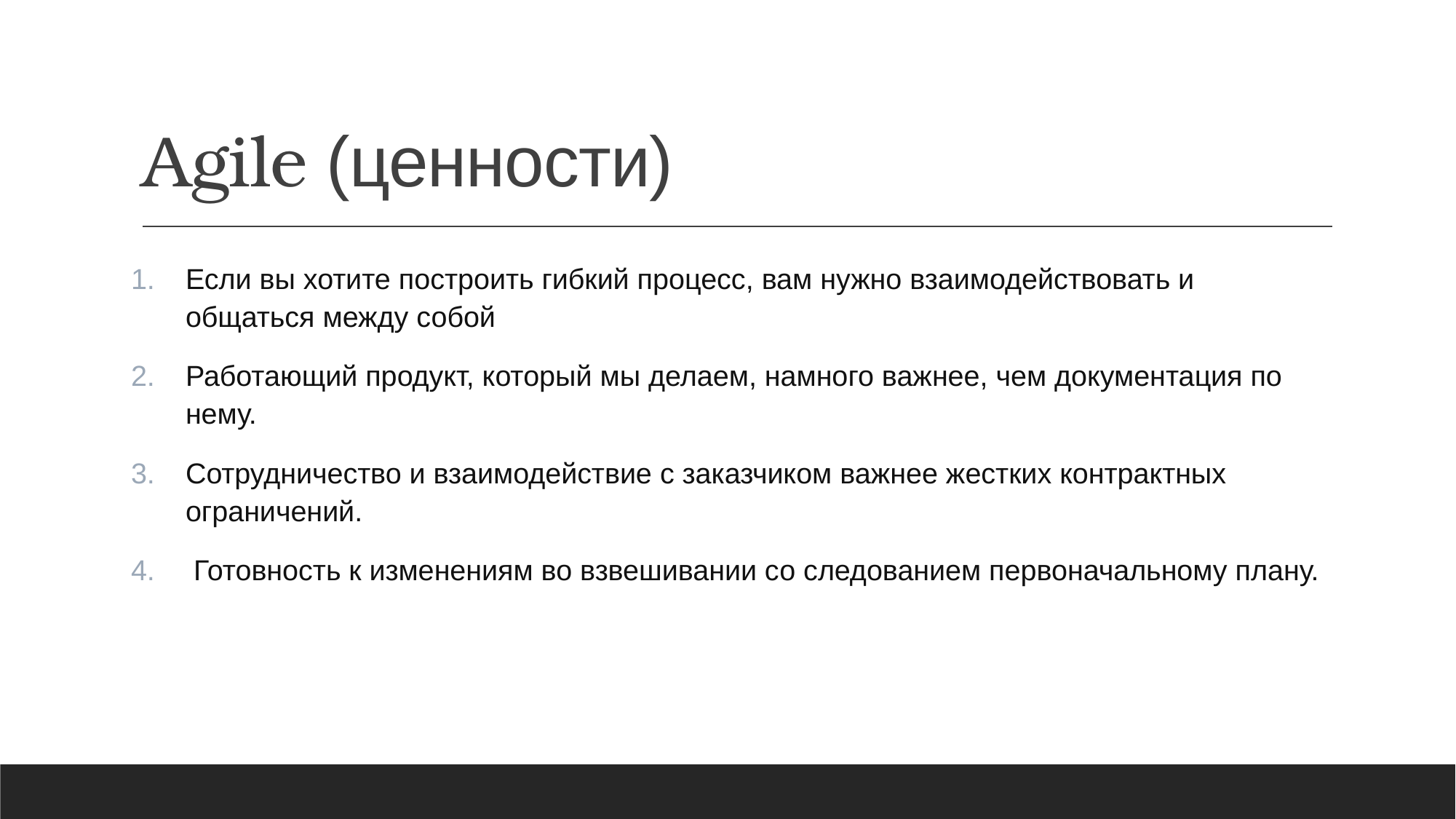

# Agile (ценности)
Если вы хотите построить гибкий процесс, вам нужно взаимодействовать и общаться между собой
Работающий продукт, который мы делаем, намного важнее, чем документация по нему.
Сотрудничество и взаимодействие с заказчиком важнее жестких контрактных ограничений.
 Готовность к изменениям во взвешивании со следованием первоначальному плану.